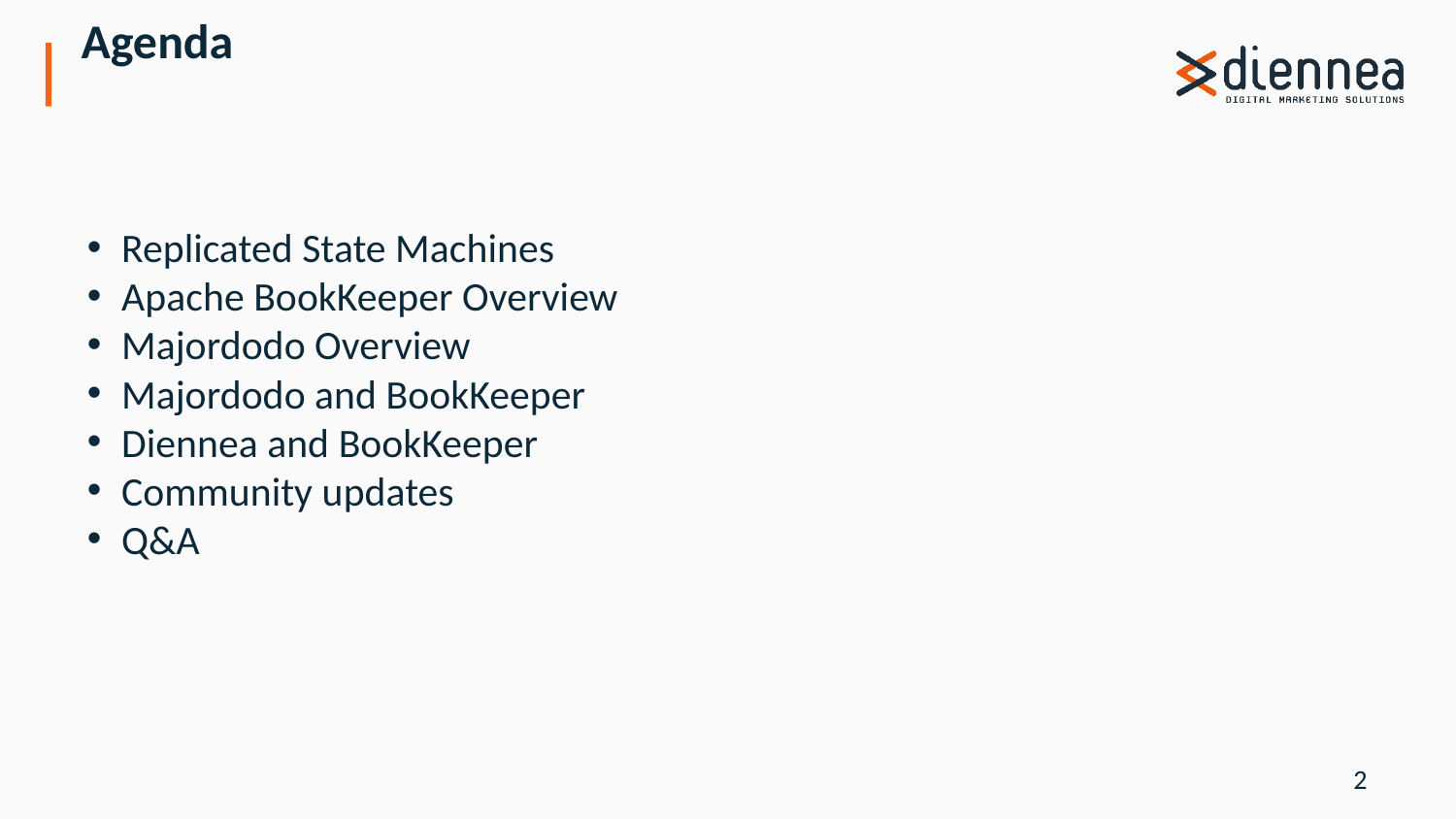

Agenda
Replicated State Machines
Apache BookKeeper Overview
Majordodo Overview
Majordodo and BookKeeper
Diennea and BookKeeper
Community updates
Q&A